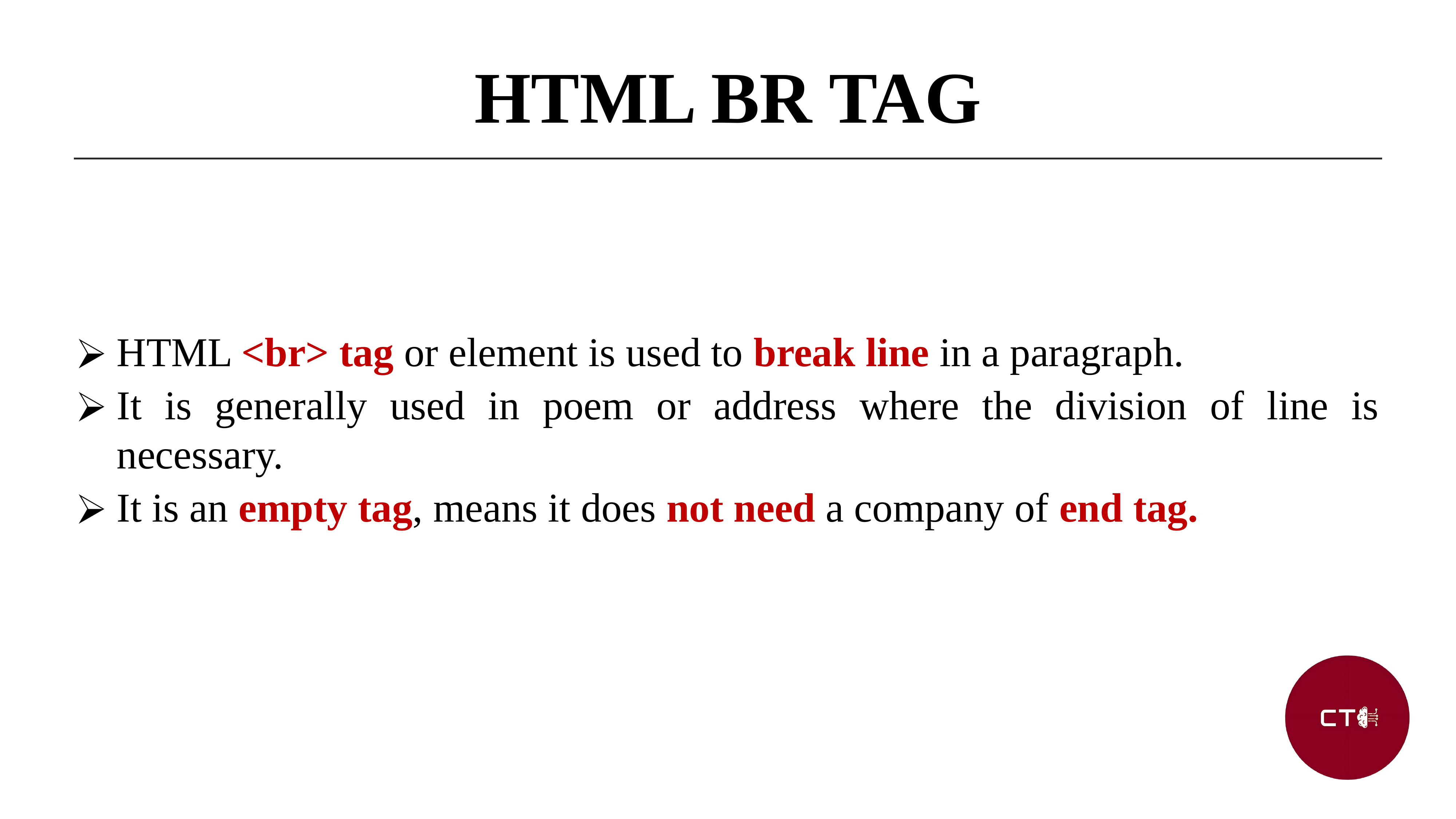

HTML BR TAG
HTML <br> tag or element is used to break line in a paragraph.
It is generally used in poem or address where the division of line is necessary.
It is an empty tag, means it does not need a company of end tag.